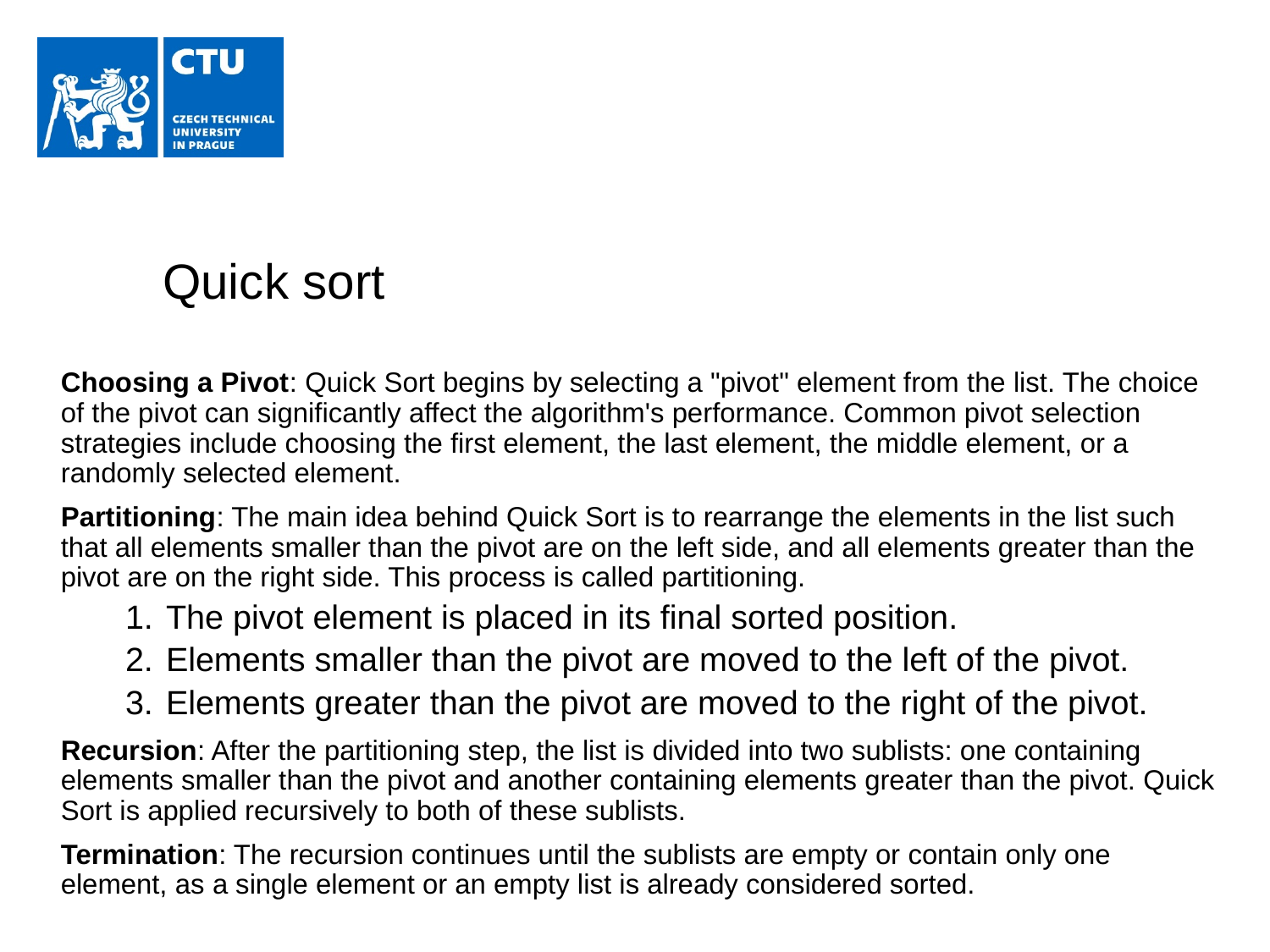

# Quick sort
Choosing a Pivot: Quick Sort begins by selecting a "pivot" element from the list. The choice of the pivot can significantly affect the algorithm's performance. Common pivot selection strategies include choosing the first element, the last element, the middle element, or a randomly selected element.
Partitioning: The main idea behind Quick Sort is to rearrange the elements in the list such that all elements smaller than the pivot are on the left side, and all elements greater than the pivot are on the right side. This process is called partitioning.
The pivot element is placed in its final sorted position.
Elements smaller than the pivot are moved to the left of the pivot.
Elements greater than the pivot are moved to the right of the pivot.
Recursion: After the partitioning step, the list is divided into two sublists: one containing elements smaller than the pivot and another containing elements greater than the pivot. Quick Sort is applied recursively to both of these sublists.
Termination: The recursion continues until the sublists are empty or contain only one element, as a single element or an empty list is already considered sorted.